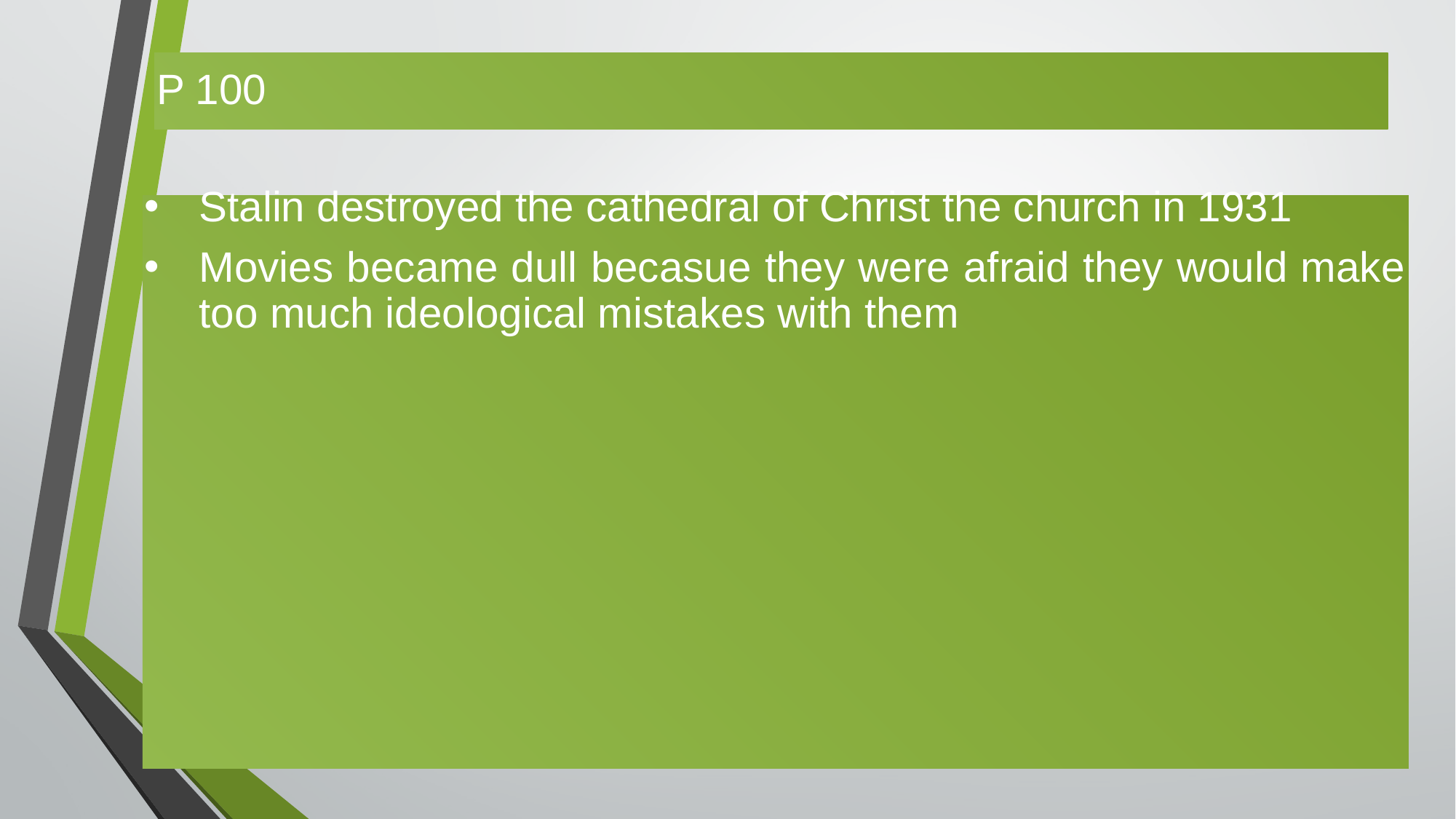

P 100
Stalin destroyed the cathedral of Christ the church in 1931
Movies became dull becasue they were afraid they would make too much ideological mistakes with them